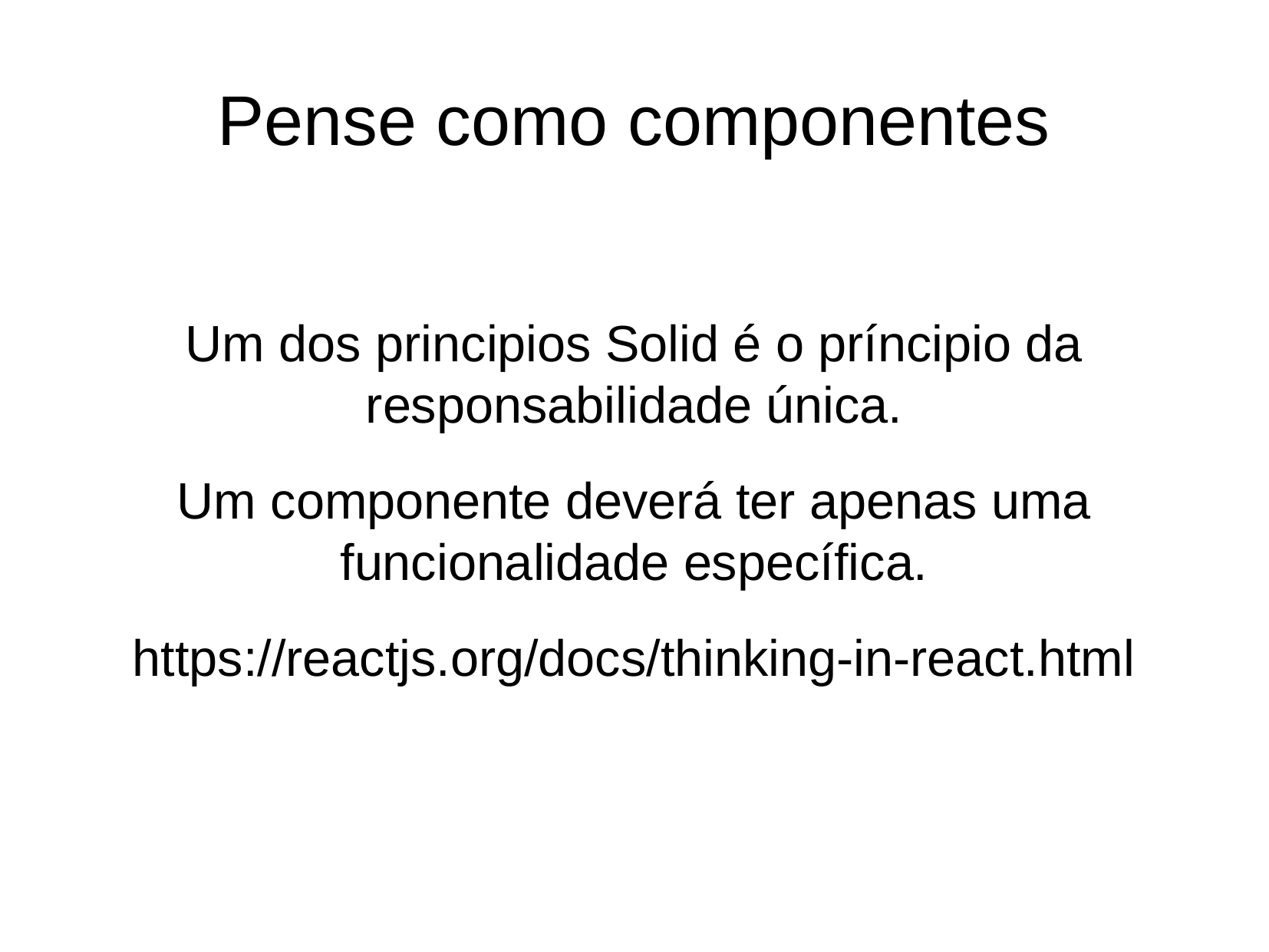

Pense como componentes
Um dos principios Solid é o príncipio da responsabilidade única.

Um componente deverá ter apenas uma funcionalidade específica.

https://reactjs.org/docs/thinking-in-react.html